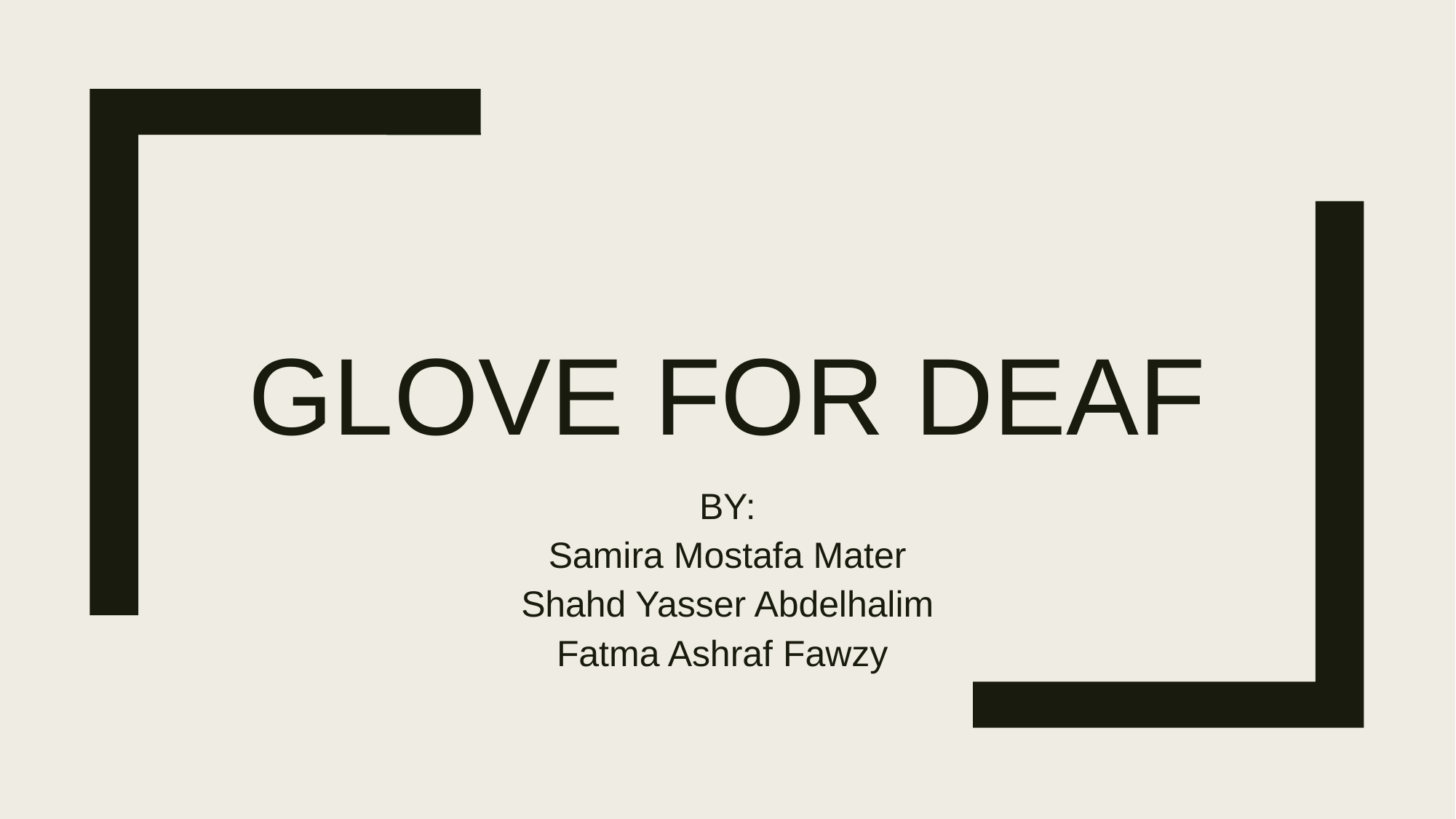

# Glove for Deaf
BY:
Samira Mostafa Mater
Shahd Yasser Abdelhalim
Fatma Ashraf Fawzy